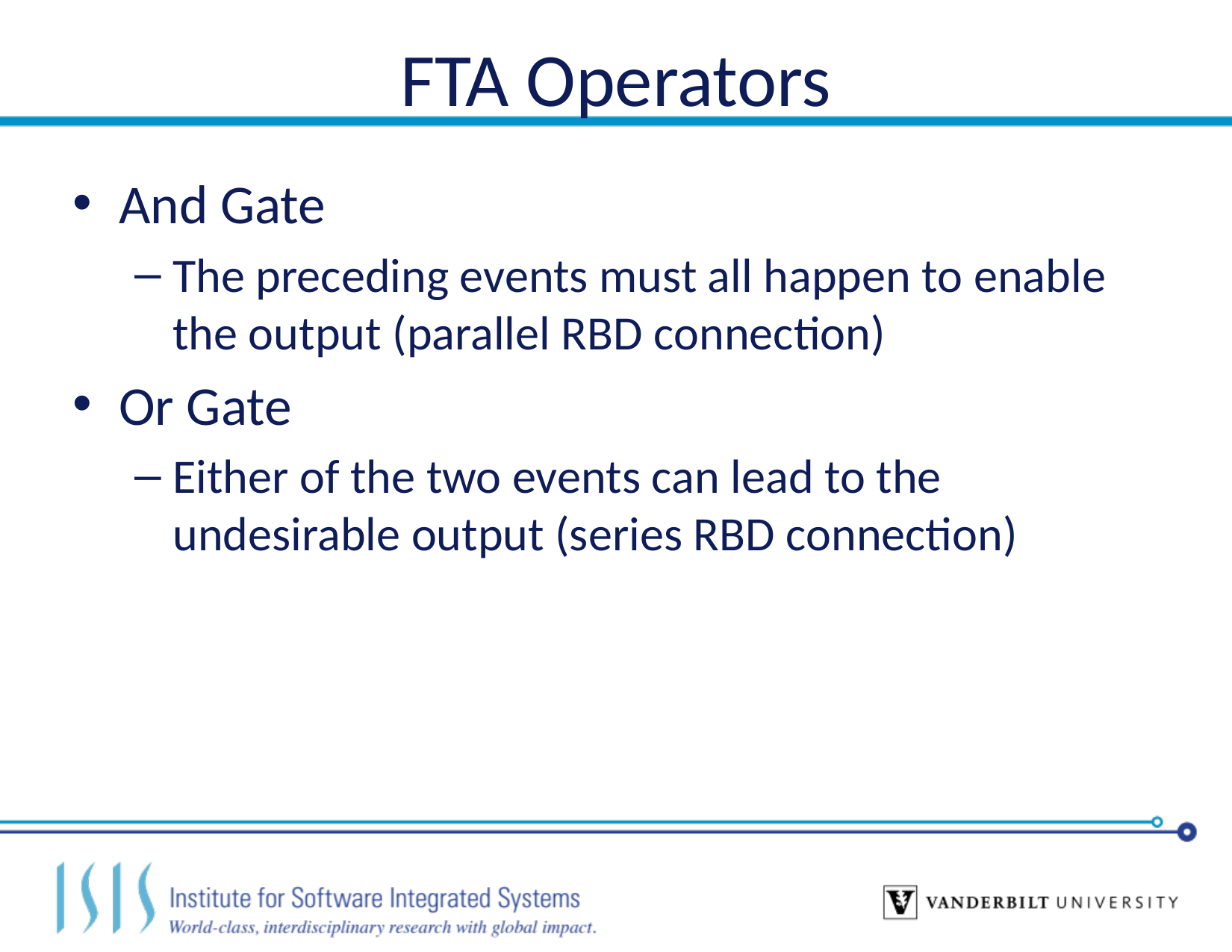

# FTA Operators
And Gate
The preceding events must all happen to enable the output (parallel RBD connection)
Or Gate
Either of the two events can lead to the undesirable output (series RBD connection)